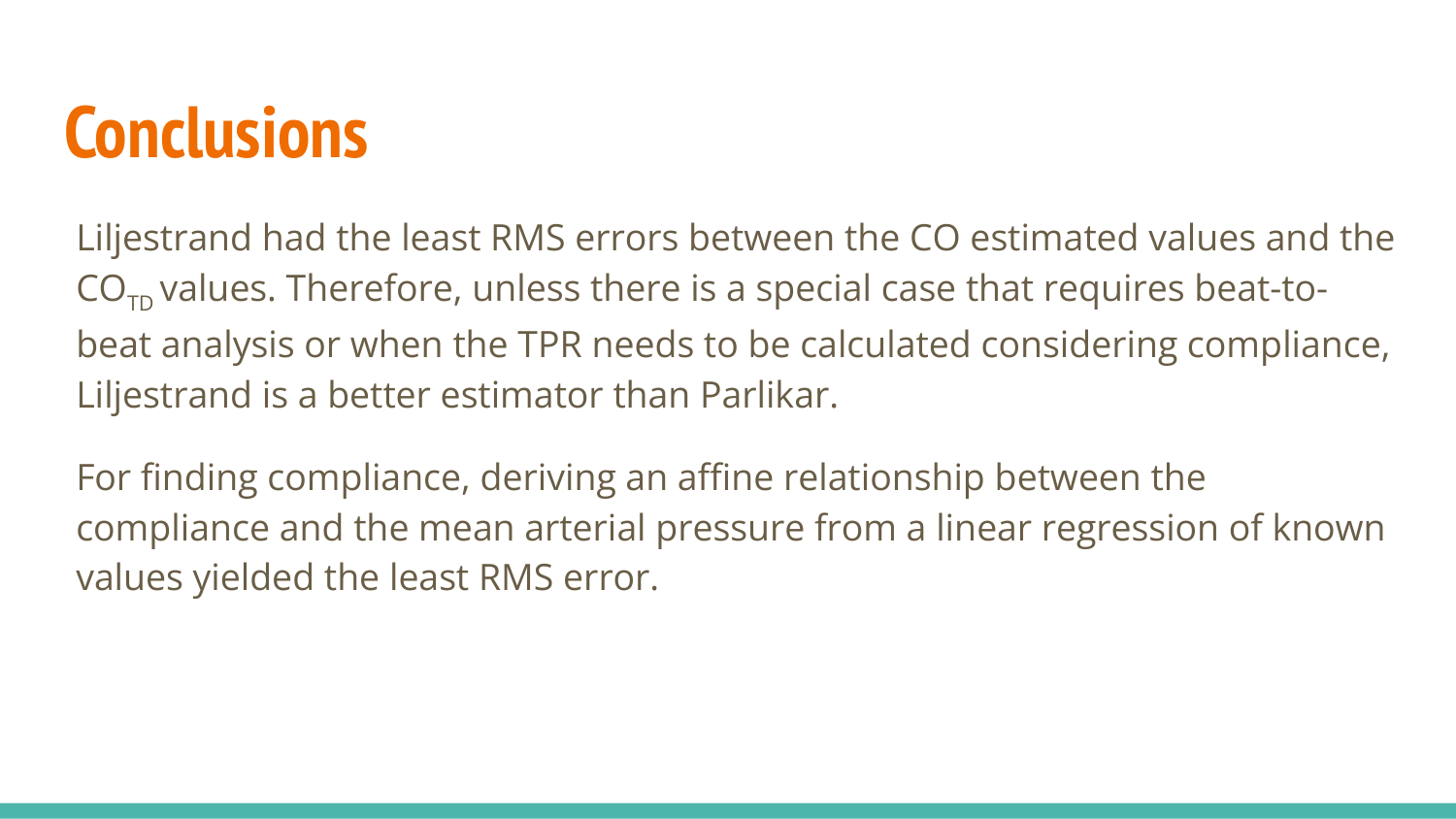

# Conclusions
Liljestrand had the least RMS errors between the CO estimated values and the COTD values. Therefore, unless there is a special case that requires beat-to-beat analysis or when the TPR needs to be calculated considering compliance, Liljestrand is a better estimator than Parlikar.
For finding compliance, deriving an affine relationship between the compliance and the mean arterial pressure from a linear regression of known values yielded the least RMS error.